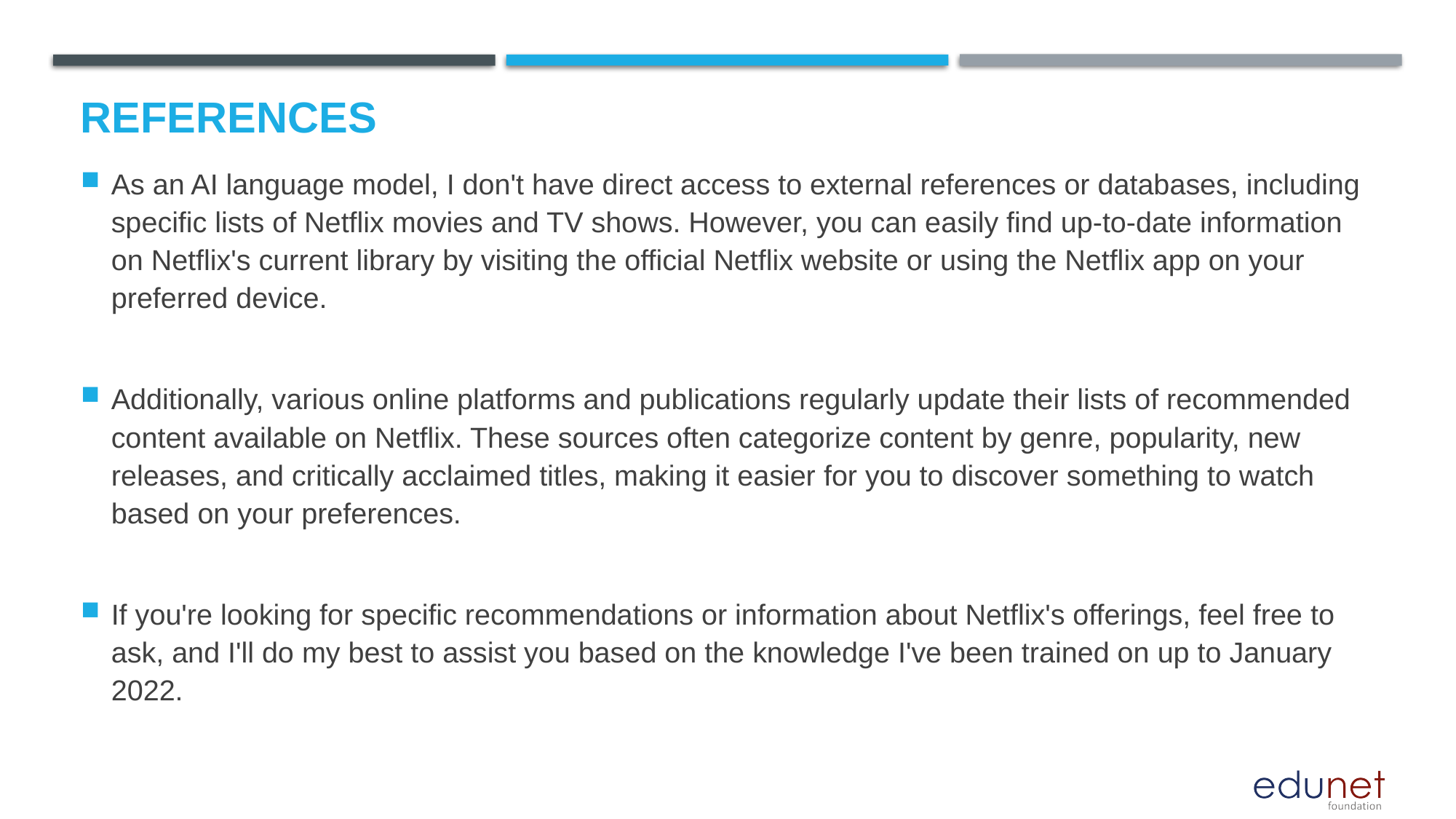

# References
As an AI language model, I don't have direct access to external references or databases, including specific lists of Netflix movies and TV shows. However, you can easily find up-to-date information on Netflix's current library by visiting the official Netflix website or using the Netflix app on your preferred device.

Additionally, various online platforms and publications regularly update their lists of recommended content available on Netflix. These sources often categorize content by genre, popularity, new releases, and critically acclaimed titles, making it easier for you to discover something to watch based on your preferences.

If you're looking for specific recommendations or information about Netflix's offerings, feel free to ask, and I'll do my best to assist you based on the knowledge I've been trained on up to January 2022.